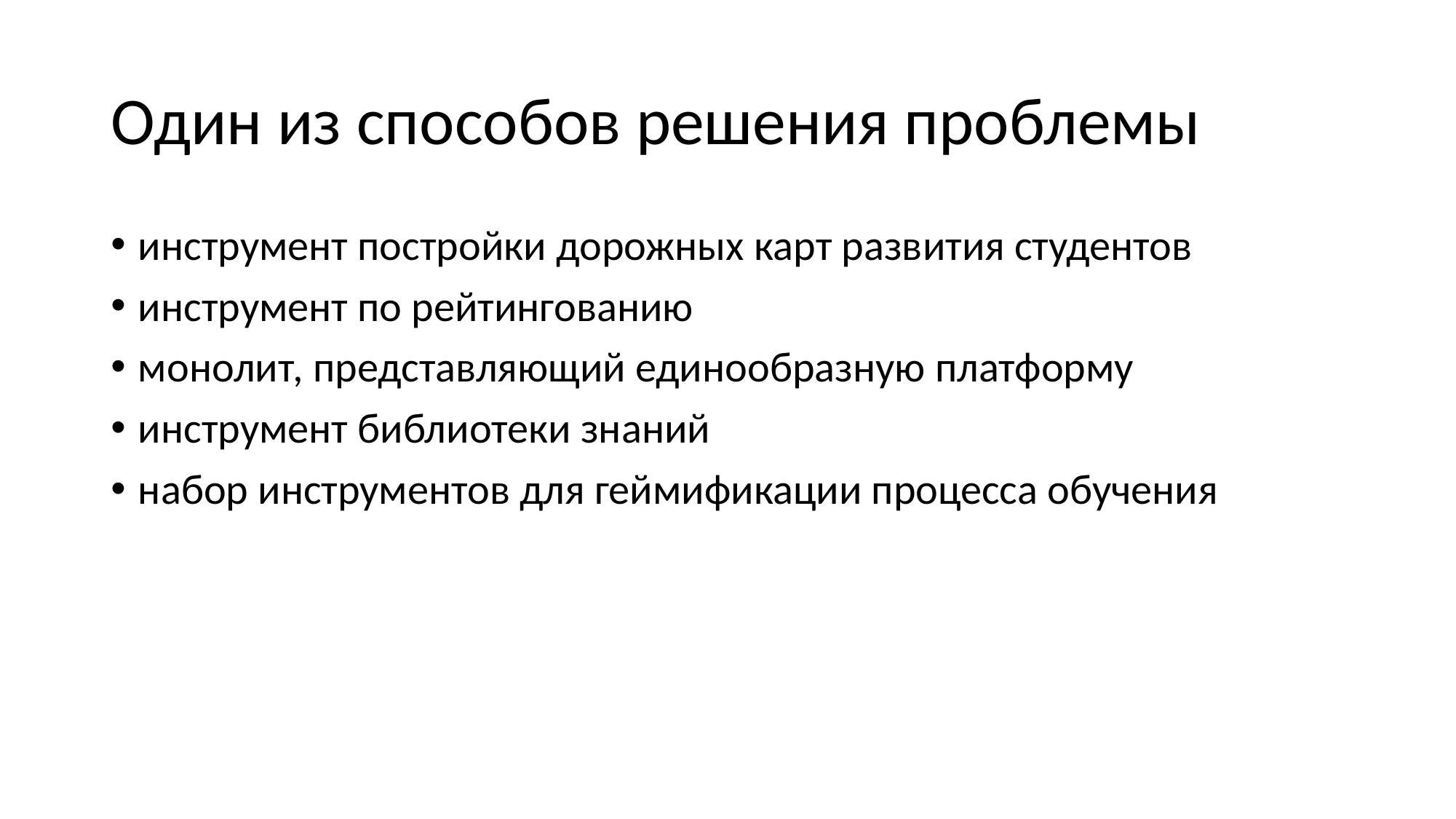

# Один из способов решения проблемы
инструмент постройки дорожных карт развития студентов
инструмент по рейтингованию
монолит, представляющий единообразную платформу
инструмент библиотеки знаний
набор инструментов для геймификации процесса обучения